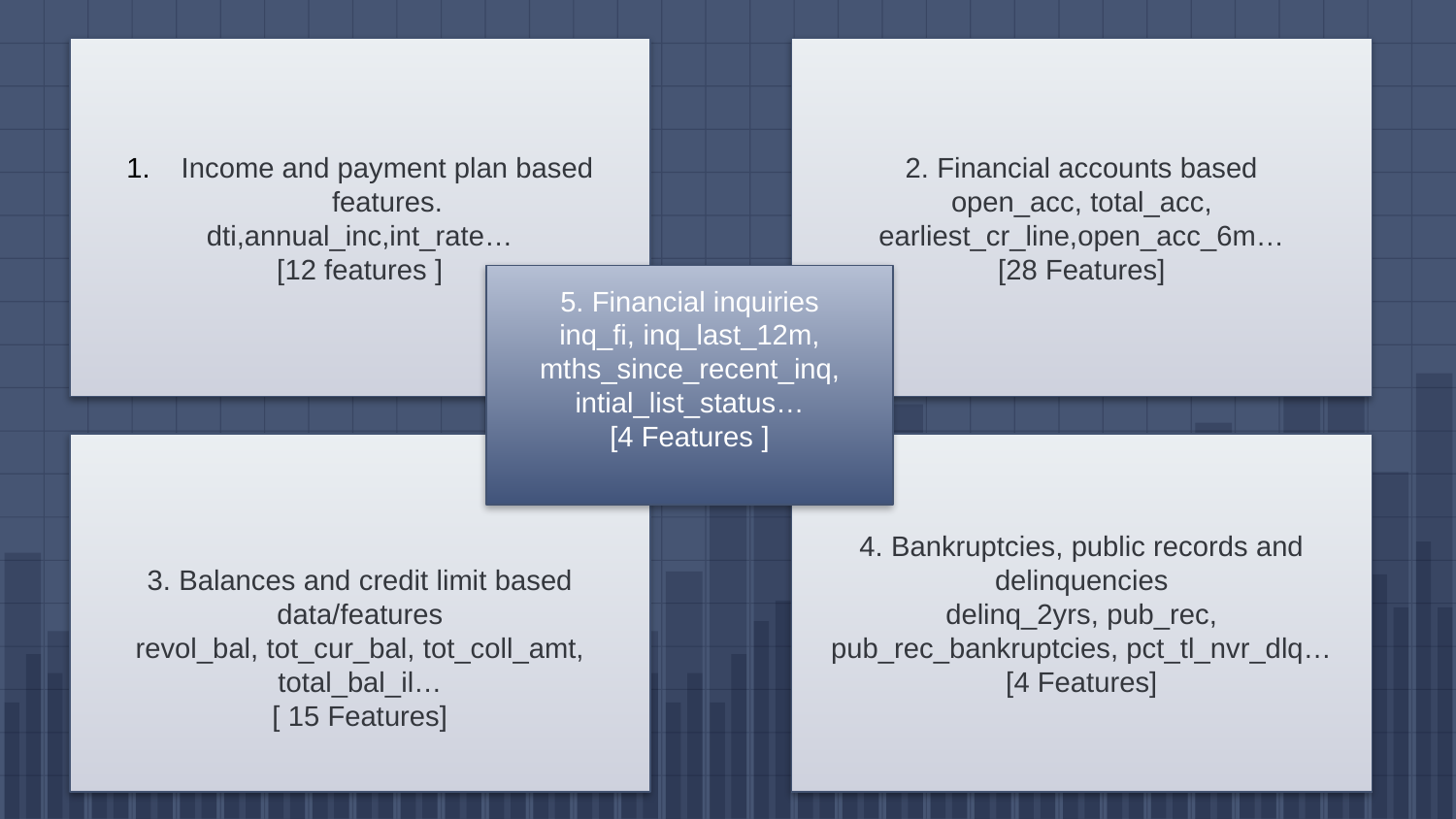

Income and payment plan based features.
dti,annual_inc,int_rate…
[12 features ]
2. Financial accounts based
open_acc, total_acc, earliest_cr_line,open_acc_6m…
[28 Features]
5. Financial inquiries
inq_fi, inq_last_12m, mths_since_recent_inq,
intial_list_status…
[4 Features ]

4. Bankruptcies, public records and delinquencies
delinq_2yrs, pub_rec, pub_rec_bankruptcies, pct_tl_nvr_dlq…
[4 Features]

3. Balances and credit limit based data/features
revol_bal, tot_cur_bal, tot_coll_amt, total_bal_il…
[ 15 Features]